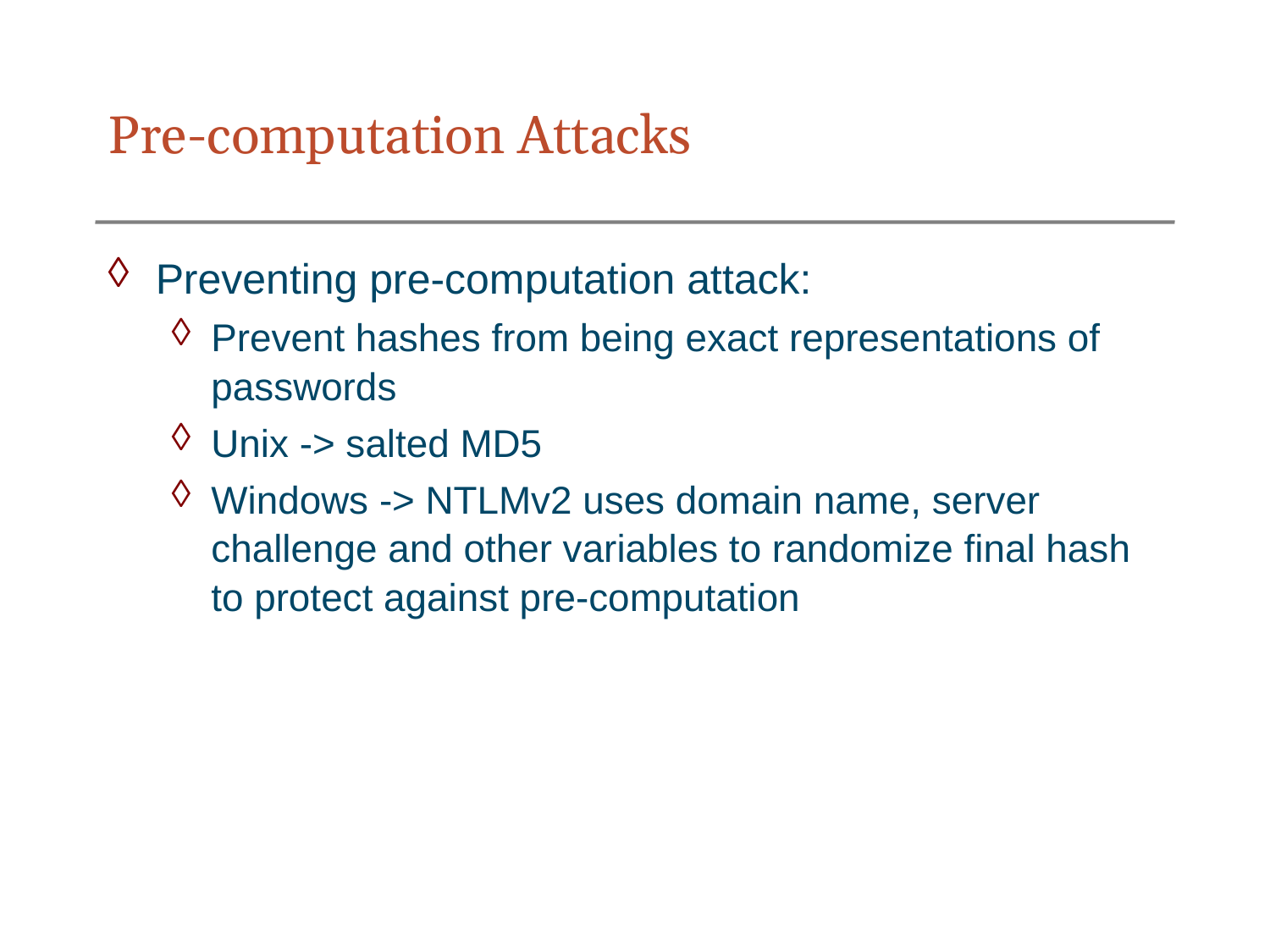

# Pre-computation Attacks
Preventing pre-computation attack:
Prevent hashes from being exact representations of passwords
Unix -> salted MD5
Windows -> NTLMv2 uses domain name, server challenge and other variables to randomize final hash to protect against pre-computation